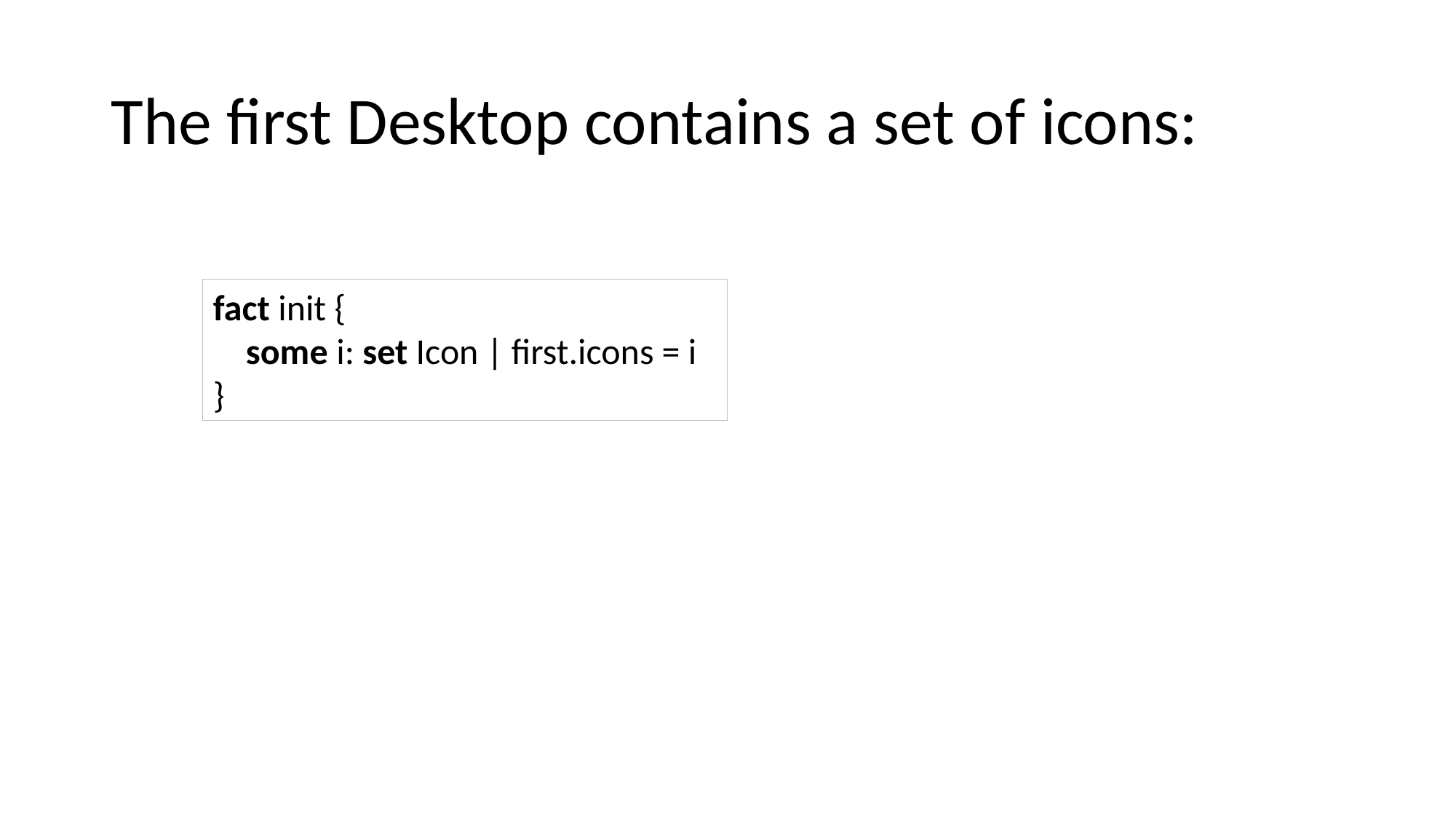

# The first Desktop contains a set of icons:
fact init {
    some i: set Icon | first.icons = i
}